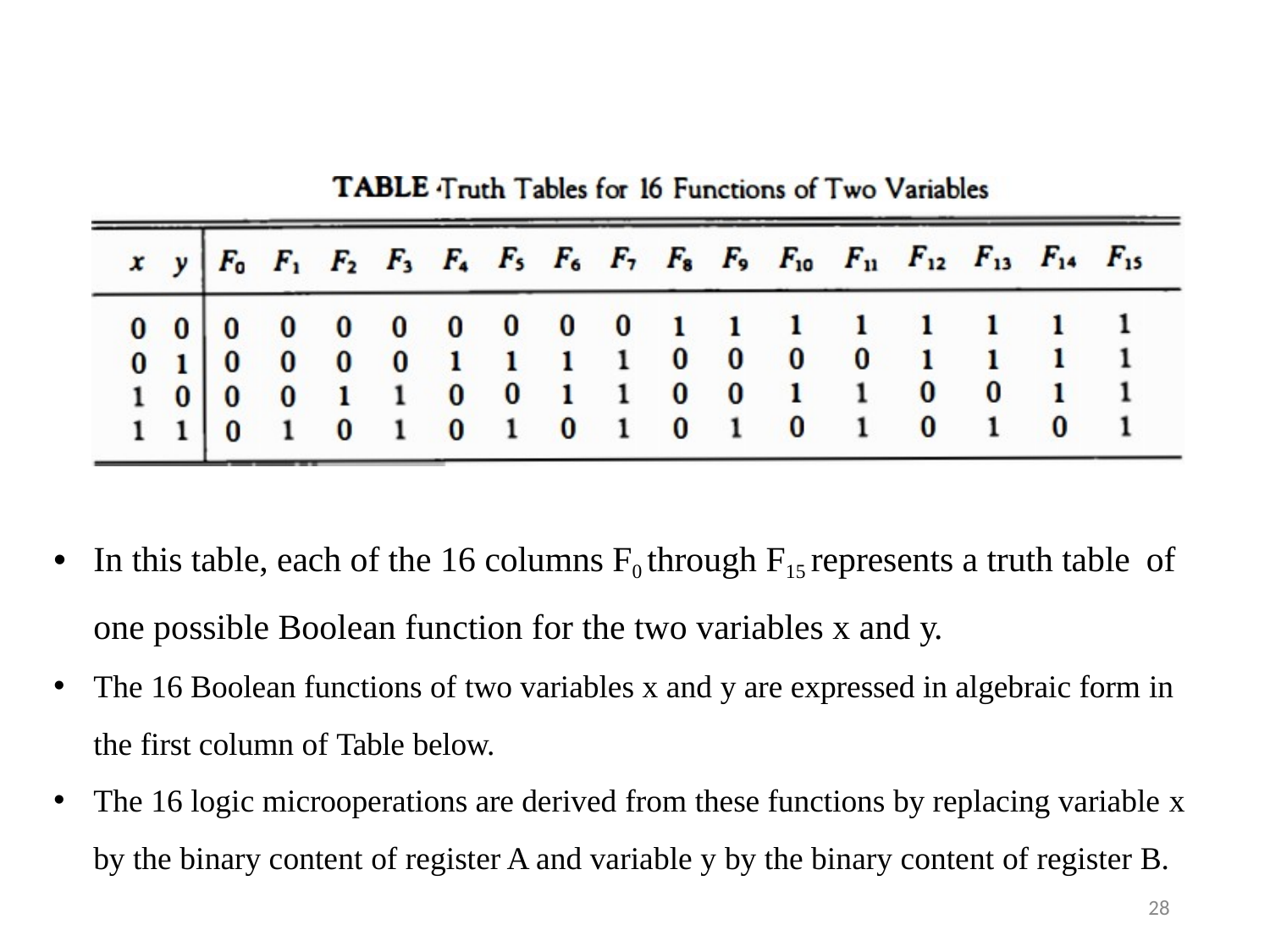

In this table, each of the 16 columns F0 through F15 represents a truth table of
one possible Boolean function for the two variables x and y.
The 16 Boolean functions of two variables x and y are expressed in algebraic form in  the first column of Table below.
The 16 logic microoperations are derived from these functions by replacing variable x
by the binary content of register A and variable y by the binary content of register B.
28